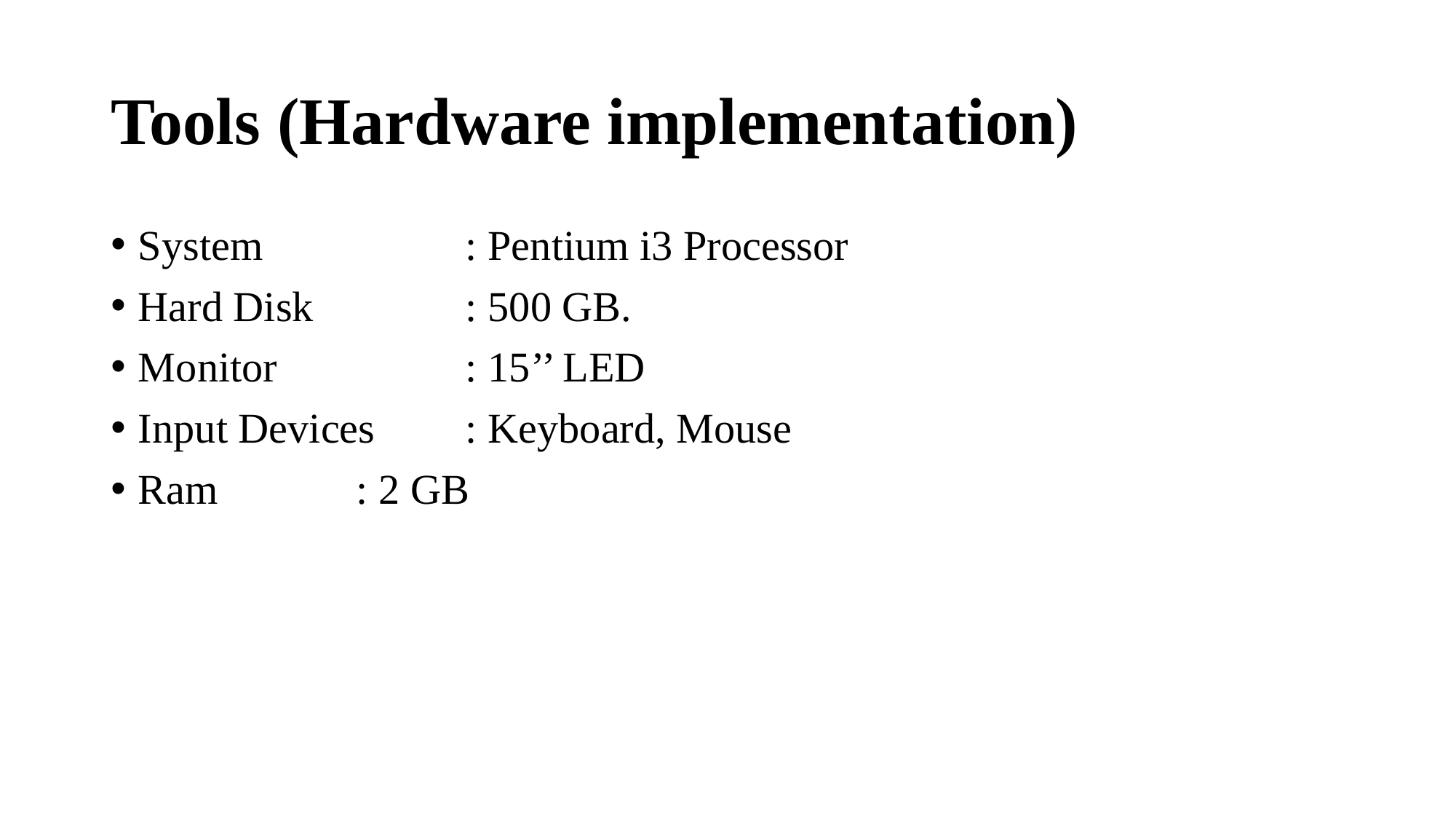

# Tools (Hardware implementation)
System 		: Pentium i3 Processor
Hard Disk 		: 500 GB.
Monitor 		: 15’’ LED
Input Devices 	: Keyboard, Mouse
Ram 		: 2 GB